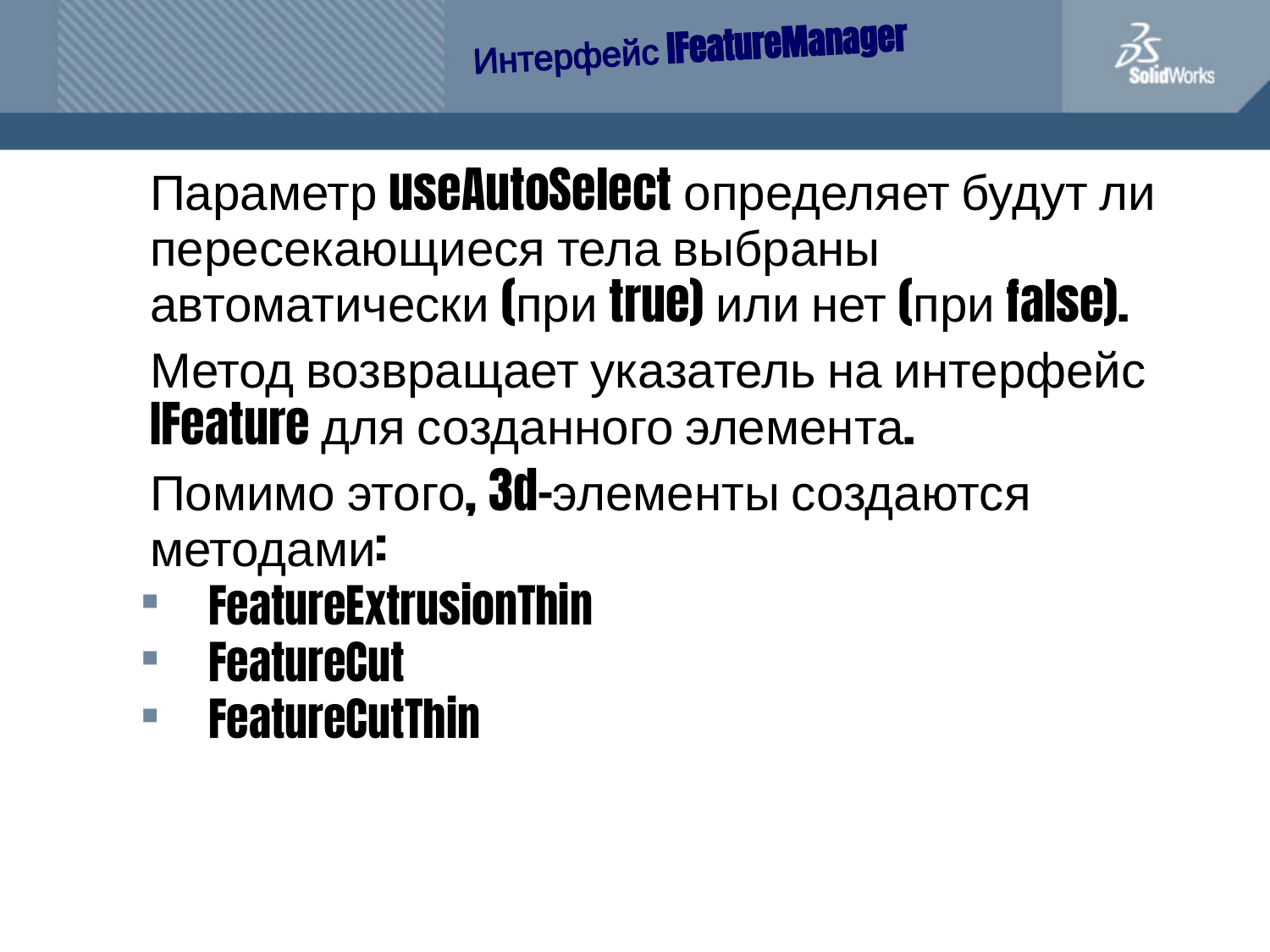

Интерфейс IFeatureManager
	Параметр useAutoSelect определяет будут ли пересекающиеся тела выбраны автоматически (при true) или нет (при false).
	Метод возвращает указатель на интерфейс IFeature для созданного элемента.
	Помимо этого, 3d-элементы создаются методами:
FeatureExtrusionThin
FeatureCut
FeatureCutThin